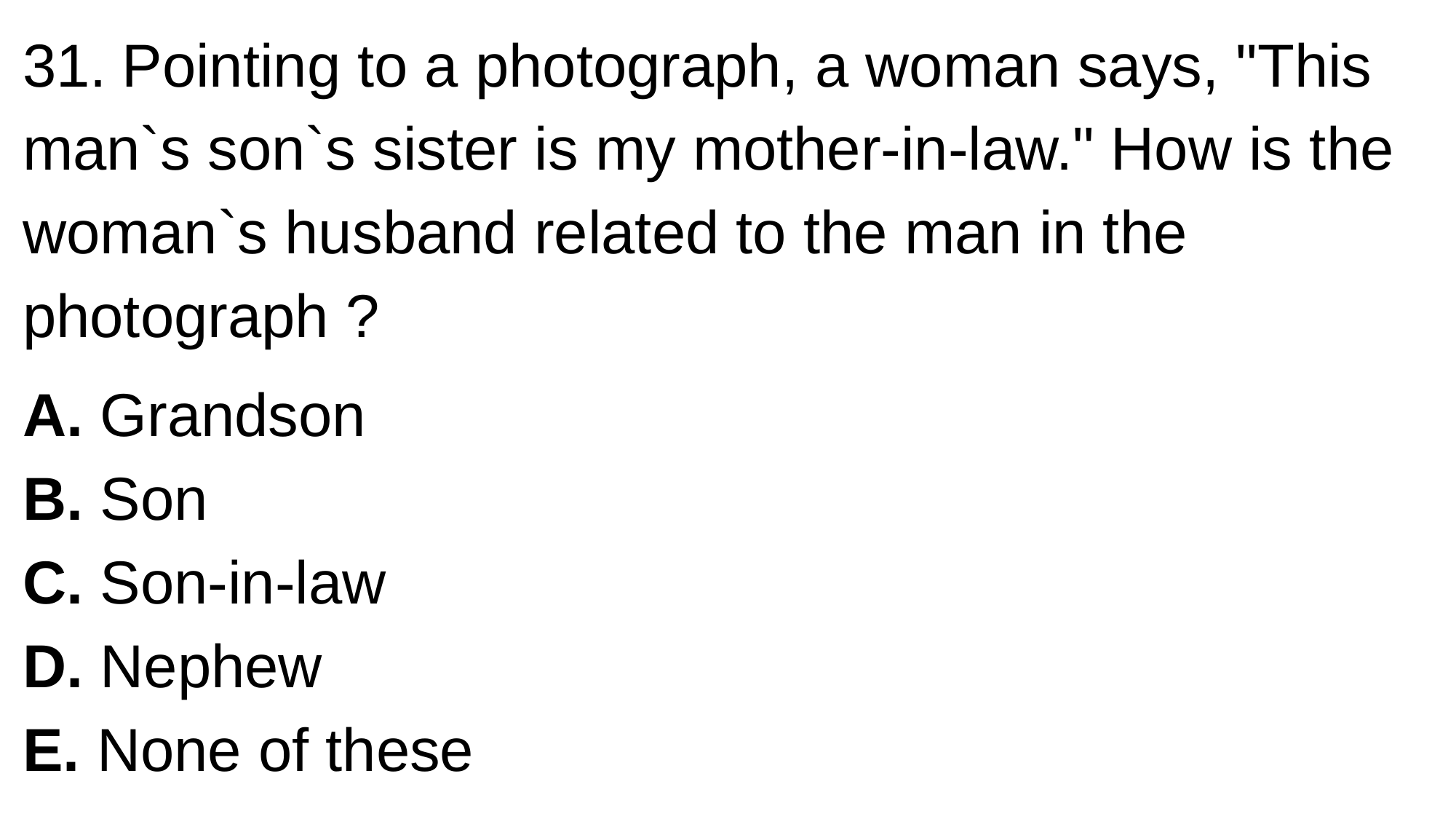

31. Pointing to a photograph, a woman says, "This man`s son`s sister is my mother-in-law." How is the woman`s husband related to the man in the photograph ?
A. Grandson
B. Son
C. Son-in-law
D. Nephew
E. None of these